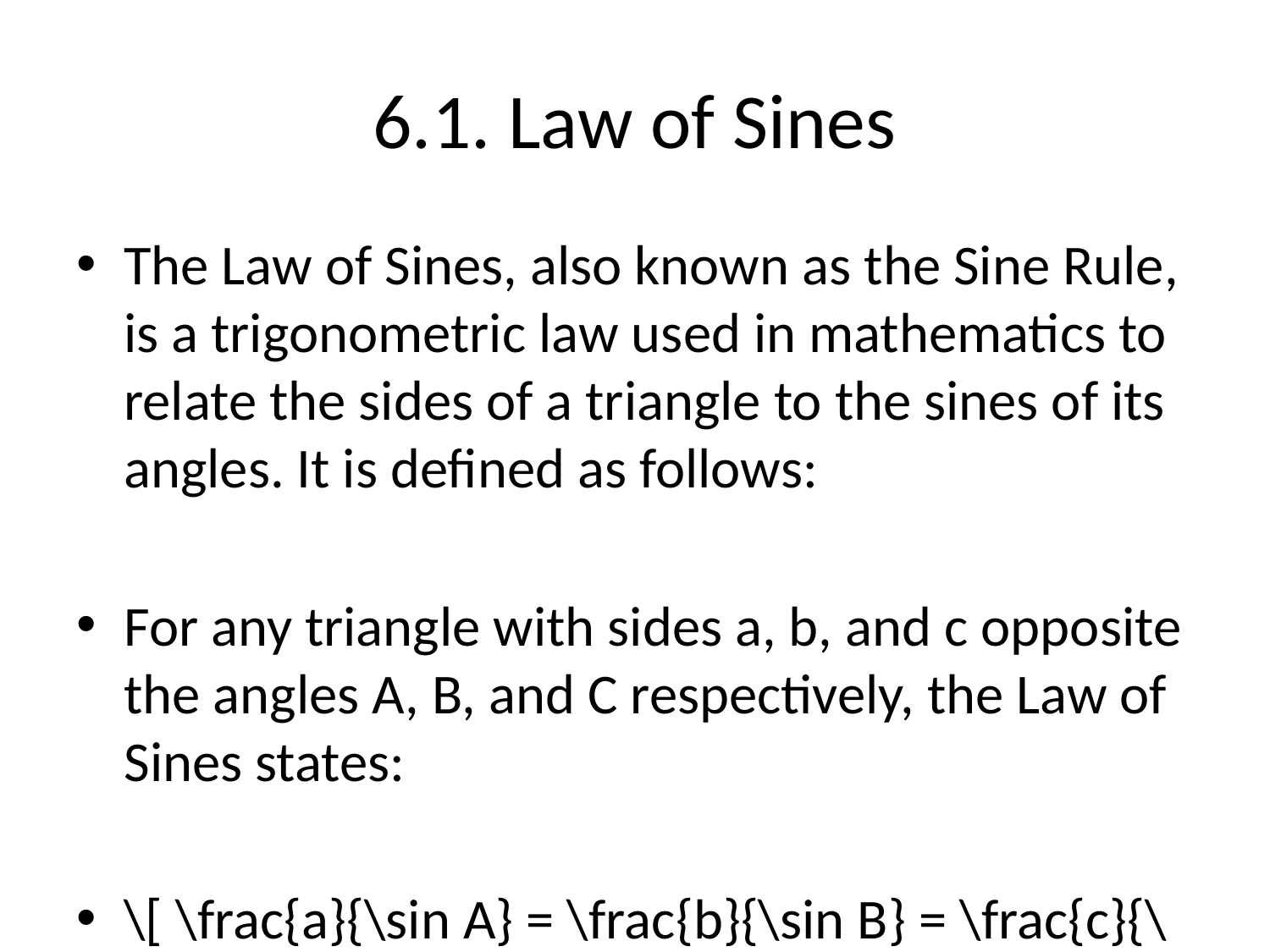

# 6.1. Law of Sines
The Law of Sines, also known as the Sine Rule, is a trigonometric law used in mathematics to relate the sides of a triangle to the sines of its angles. It is defined as follows:

For any triangle with sides a, b, and c opposite the angles A, B, and C respectively, the Law of Sines states:

\[ \frac{a}{\sin A} = \frac{b}{\sin B} = \frac{c}{\sin C} \]

This formula can be expressed in various ways, such as:

\[ \frac{a}{\sin A} = \frac{b}{\sin B} \]
\[ \frac{b}{\sin B} = \frac{c}{\sin C} \]
\[ \frac{c}{\sin C} = \frac{a}{\sin A} \]

The Law of Sines is particularly useful in solving triangles when you know:

1. Two angles and a side (AAS or ASA)
2. Two sides and a non-included angle (SSA)

In the case of SSA, there can be one or two solutions due to the ambiguous case, known as the Law of Ambiguity. This is because the sine function is periodic, and an angle and its supplementary angle have the same sine value. Therefore, given two sides and a non-included angle, you may have two possible triangles or no solution at all, depending on the values.

To use the Law of Sines, follow these steps:

1. Identify the known values: angle(s) and side lengths.
2. Choose an appropriate ratio using the Law of Sines formula.
3. Solve for the unknown side or angle.
4. Check for the ambiguous case in SSA.

The Law of Sines is fundamental in trigonometry and geometry and is commonly used in various practical applications, such as navigation, engineering, physics, and more. It provides a powerful tool for solving triangles and understanding the relationships between the angles and sides of a triangle.